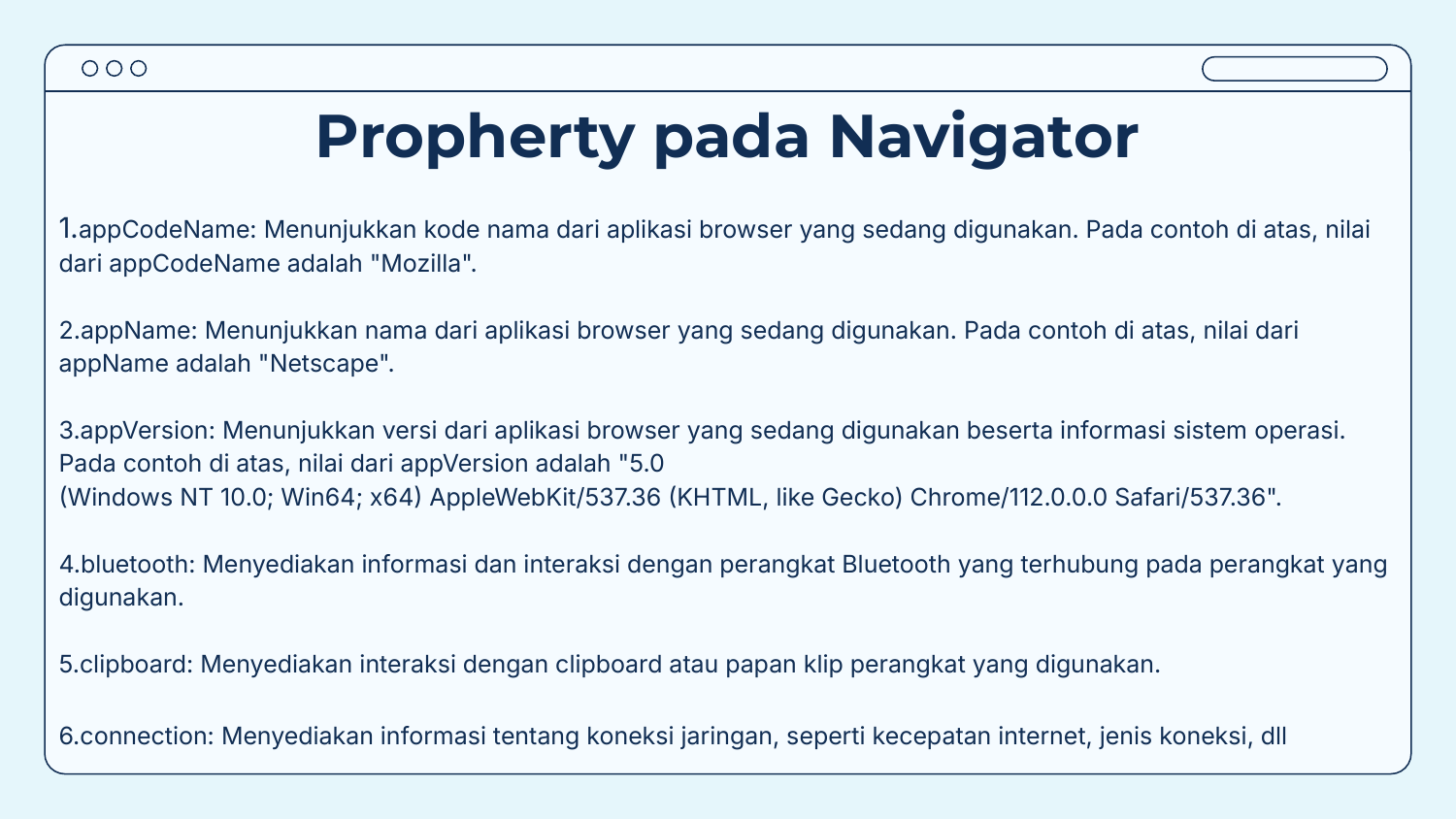

# Propherty pada Navigator
1.appCodeName: Menunjukkan kode nama dari aplikasi browser yang sedang digunakan. Pada contoh di atas, nilai dari appCodeName adalah "Mozilla".

2.appName: Menunjukkan nama dari aplikasi browser yang sedang digunakan. Pada contoh di atas, nilai dari appName adalah "Netscape".

3.appVersion: Menunjukkan versi dari aplikasi browser yang sedang digunakan beserta informasi sistem operasi. Pada contoh di atas, nilai dari appVersion adalah "5.0
(Windows NT 10.0; Win64; x64) AppleWebKit/537.36 (KHTML, like Gecko) Chrome/112.0.0.0 Safari/537.36".

4.bluetooth: Menyediakan informasi dan interaksi dengan perangkat Bluetooth yang terhubung pada perangkat yang digunakan.

5.clipboard: Menyediakan interaksi dengan clipboard atau papan klip perangkat yang digunakan.

6.connection: Menyediakan informasi tentang koneksi jaringan, seperti kecepatan internet, jenis koneksi, dll